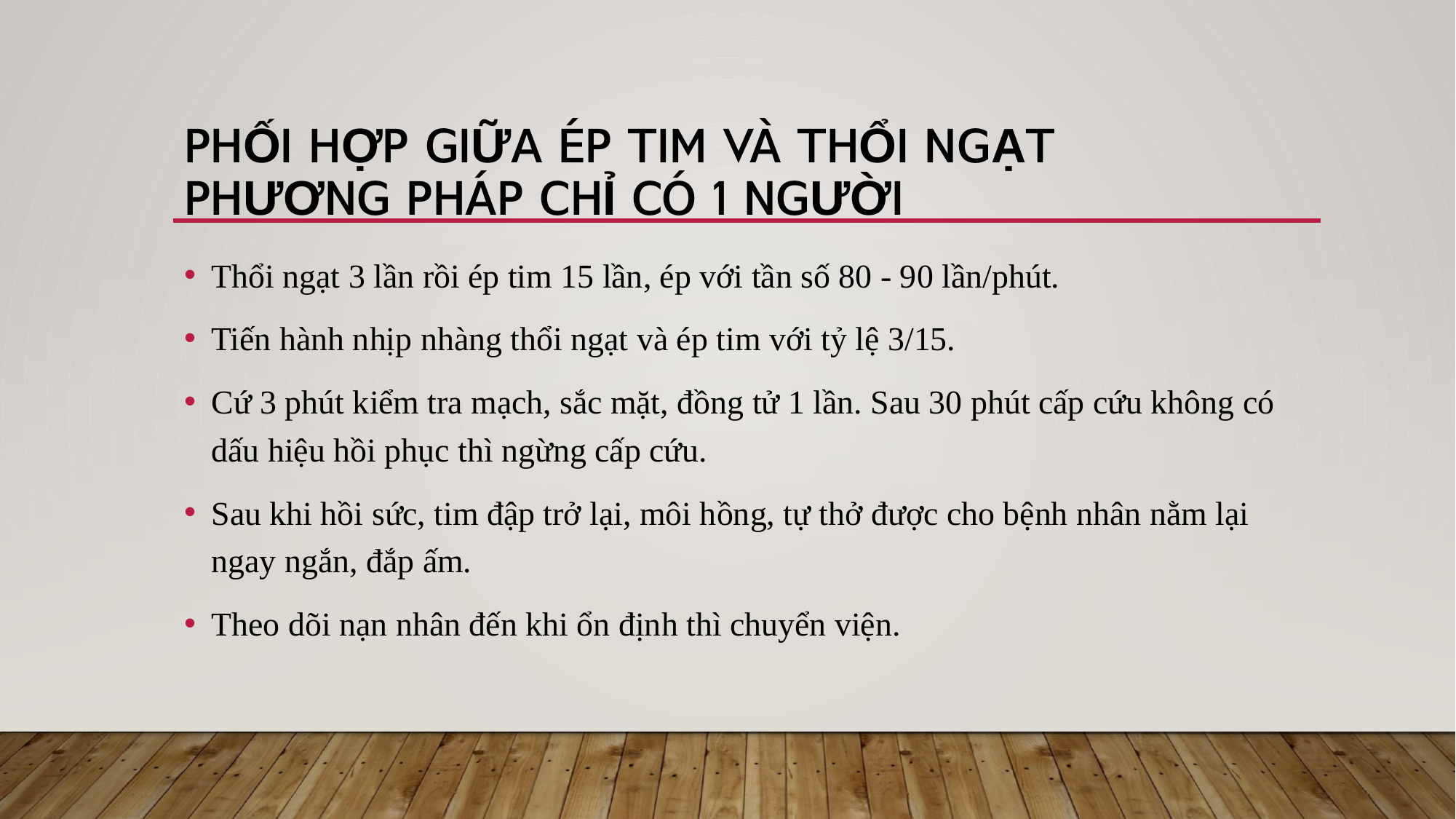

# Phối hợp giữa ép tim và thổi ngạt Phương pháp chỉ có 1 người
Thổi ngạt 3 lần rồi ép tim 15 lần, ép với tần số 80 - 90 lần/phút.
Tiến hành nhịp nhàng thổi ngạt và ép tim với tỷ lệ 3/15.
Cứ 3 phút kiểm tra mạch, sắc mặt, đồng tử 1 lần. Sau 30 phút cấp cứu không có dấu hiệu hồi phục thì ngừng cấp cứu.
Sau khi hồi sức, tim đập trở lại, môi hồng, tự thở được cho bệnh nhân nằm lại ngay ngắn, đắp ấm.
Theo dõi nạn nhân đến khi ổn định thì chuyển viện.